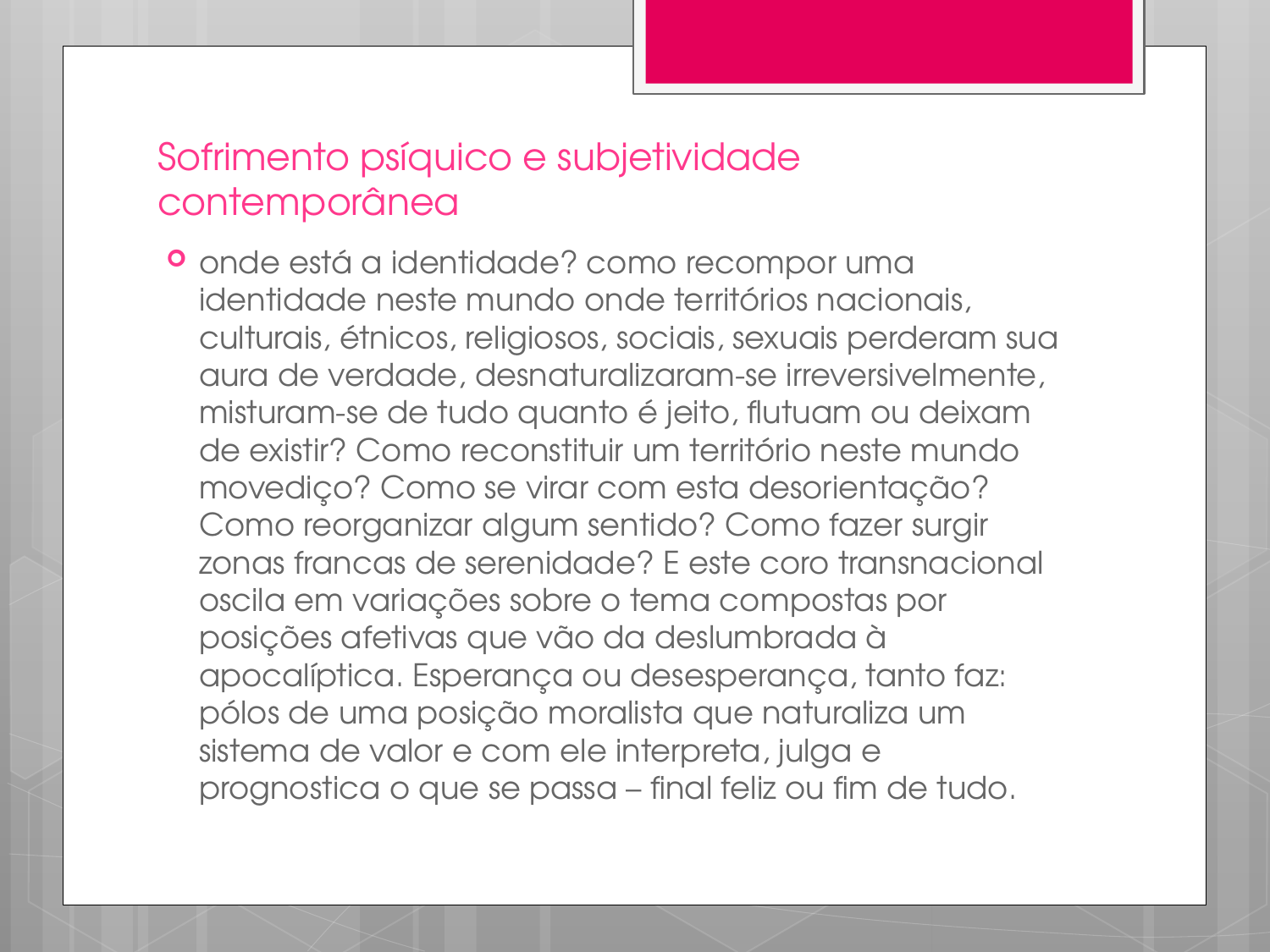

# Sofrimento psíquico e subjetividade contemporânea
onde está a identidade? como recompor uma identidade neste mundo onde territórios nacionais, culturais, étnicos, religiosos, sociais, sexuais perderam sua aura de verdade, desnaturalizaram-se irreversivelmente, misturam-se de tudo quanto é jeito, flutuam ou deixam de existir? Como reconstituir um território neste mundo movediço? Como se virar com esta desorientação? Como reorganizar algum sentido? Como fazer surgir zonas francas de serenidade? E este coro transnacional oscila em variações sobre o tema compostas por posições afetivas que vão da deslumbrada à apocalíptica. Esperança ou desesperança, tanto faz: pólos de uma posição moralista que naturaliza um sistema de valor e com ele interpreta, julga e prognostica o que se passa – final feliz ou fim de tudo.